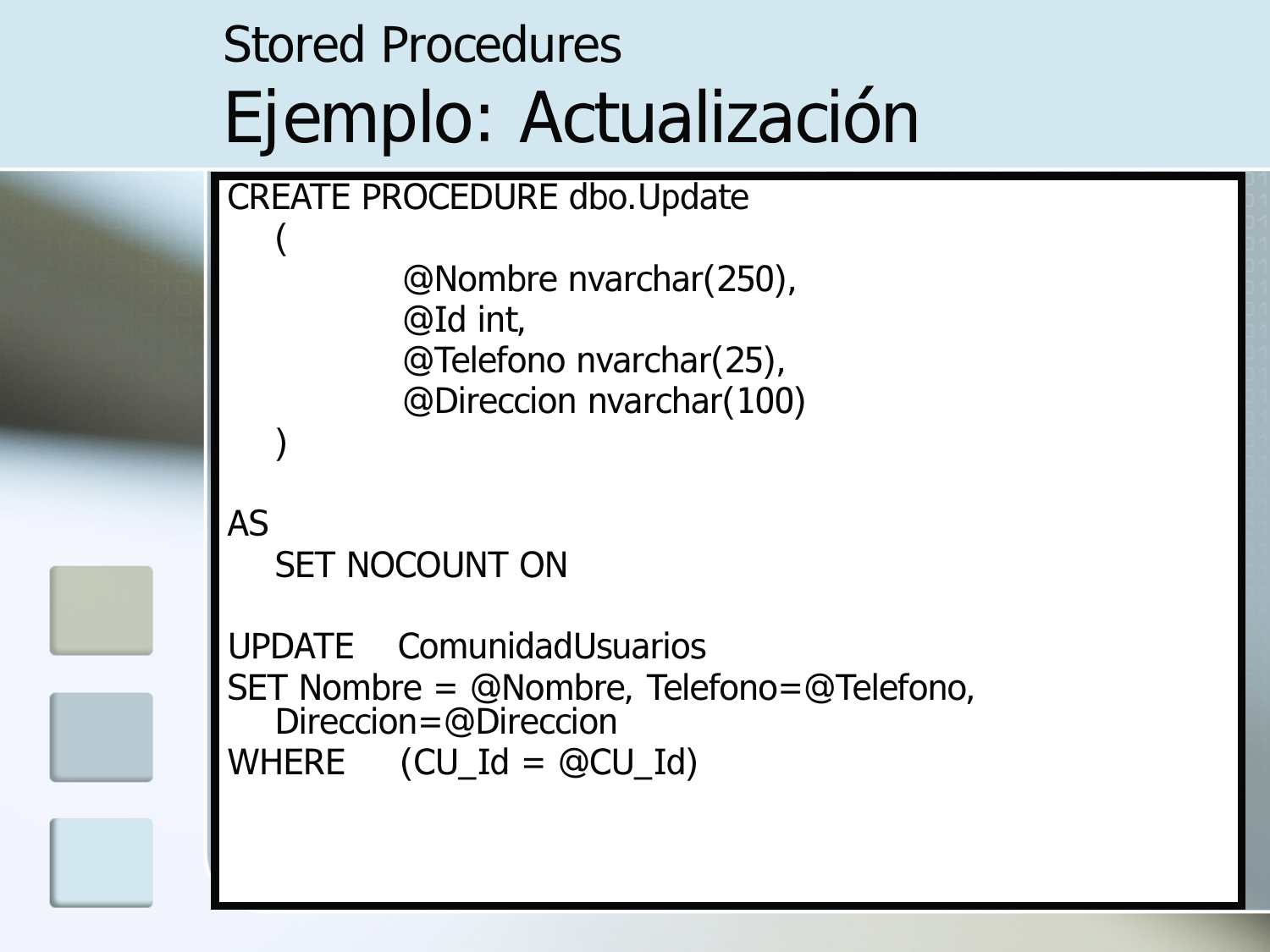

# Stored Procedures Ejemplo: Actualización
CREATE PROCEDURE dbo.Update
	(
		@Nombre nvarchar(250),
		@Id int,
		@Telefono nvarchar(25),
		@Direccion nvarchar(100)
	)

AS
	SET NOCOUNT ON

UPDATE    ComunidadUsuarios
SET Nombre = @Nombre, Telefono=@Telefono, Direccion=@Direccion
WHERE     (CU_Id = @CU_Id)